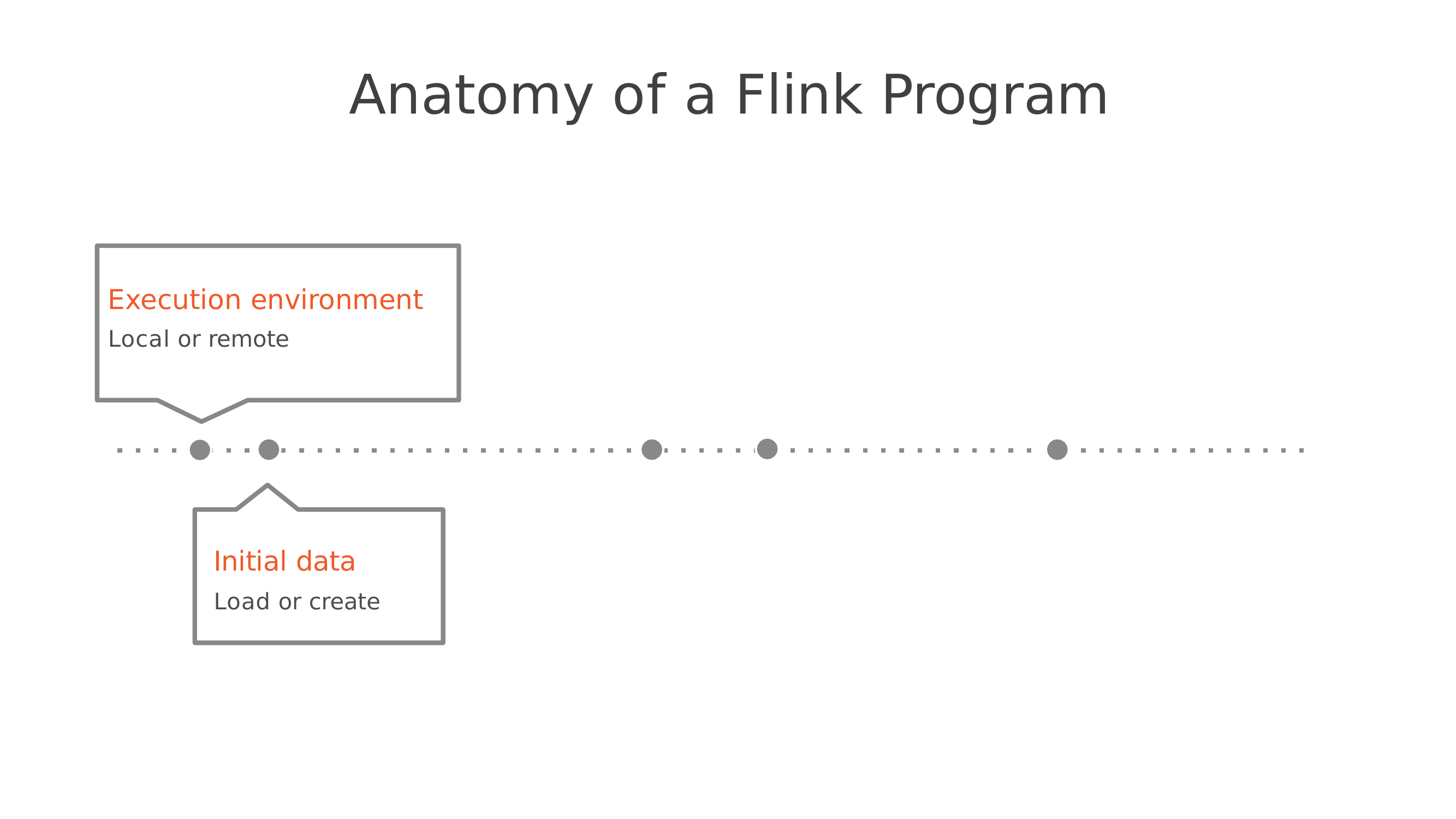

# Anatomy of a Flink Program

Execution environment
Local or remote

Initial data
Load or create